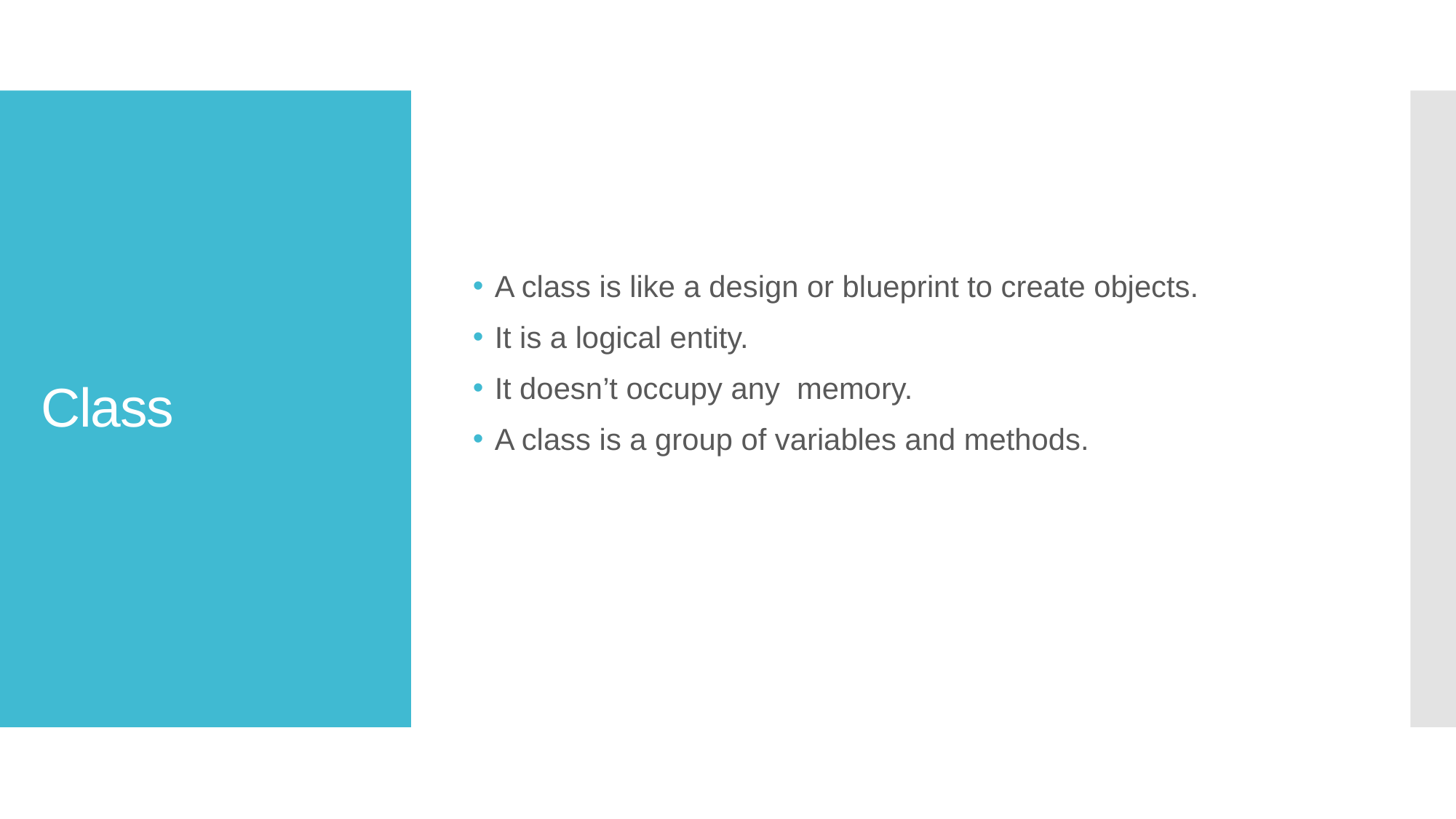

A class is like a design or blueprint to create objects.
It is a logical entity.
It doesn’t occupy any  memory.
A class is a group of variables and methods.
# Class